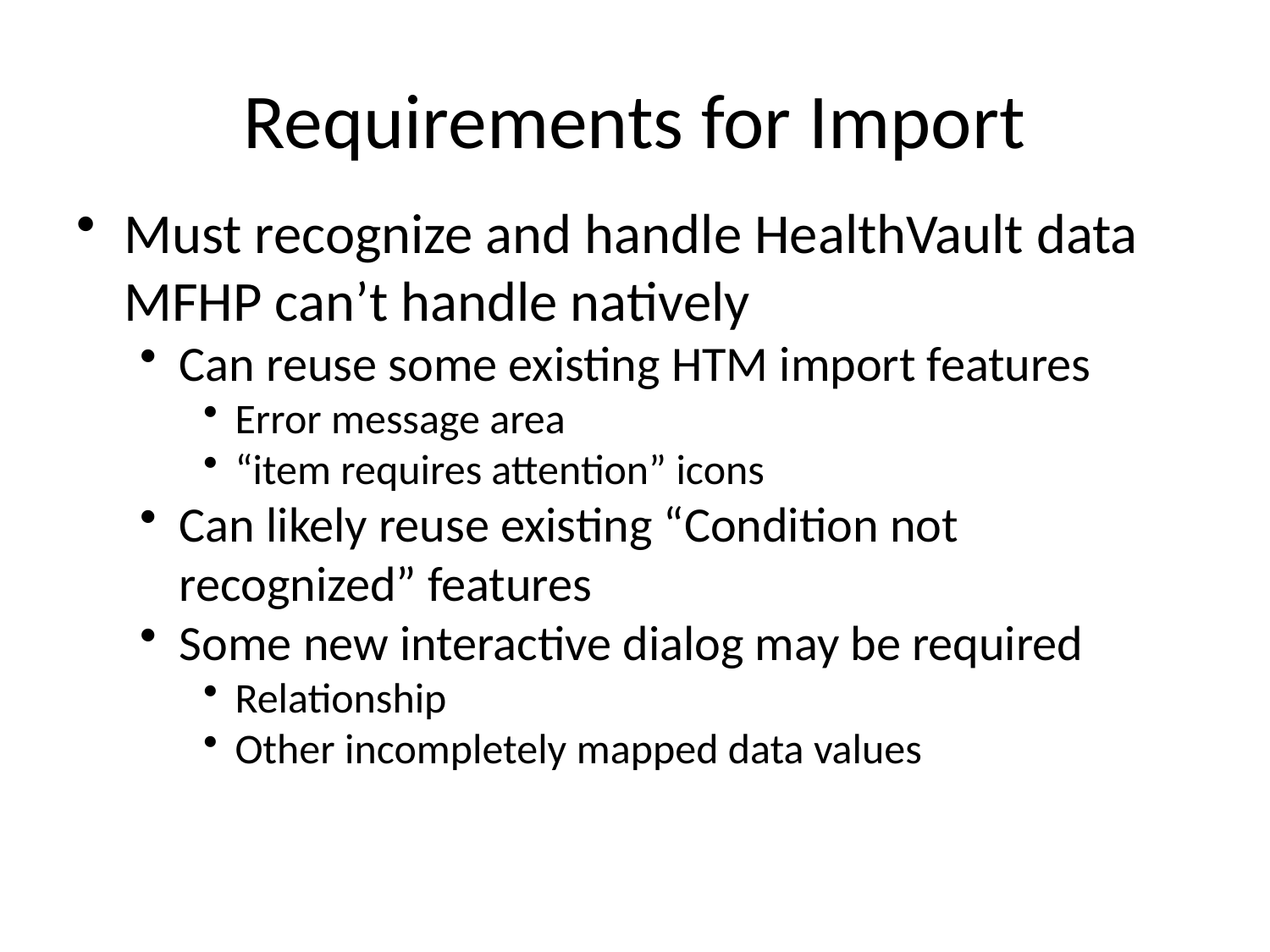

Requirements for Import
Must recognize and handle HealthVault data MFHP can’t handle natively
Can reuse some existing HTM import features
Error message area
“item requires attention” icons
Can likely reuse existing “Condition not recognized” features
Some new interactive dialog may be required
Relationship
Other incompletely mapped data values